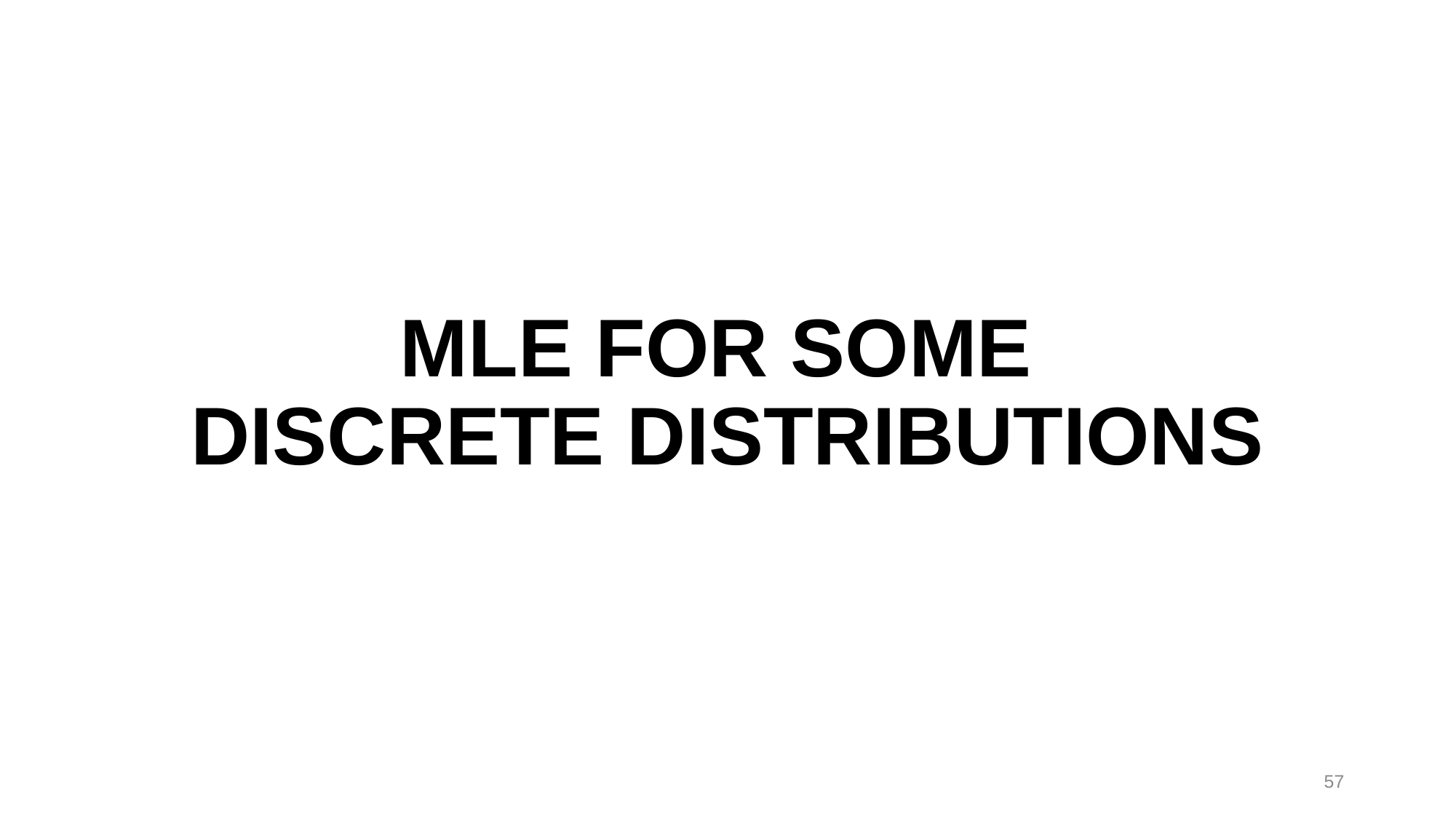

# MLE FOR SOME DISCRETE DISTRIBUTIONS
57